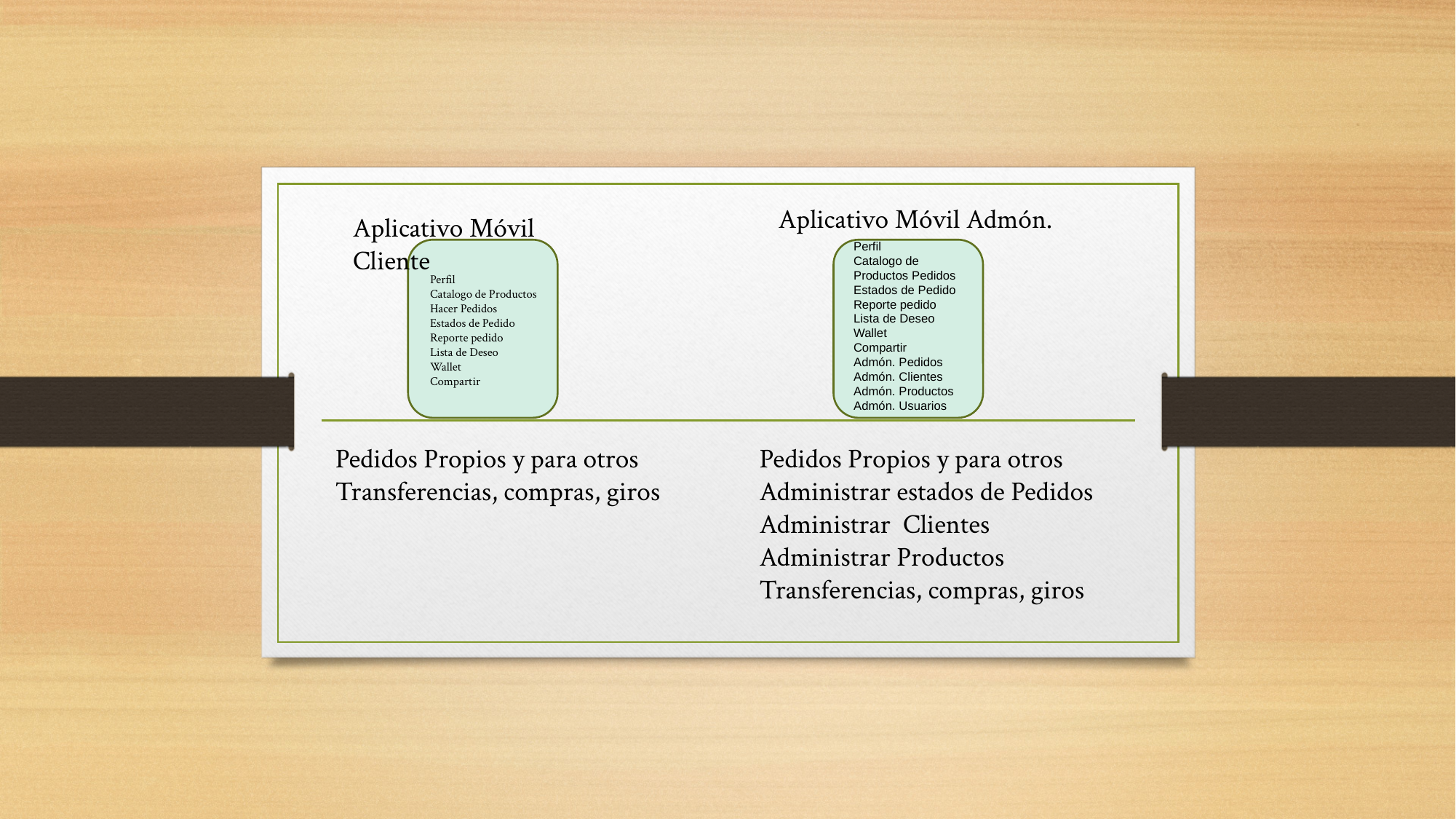

Aplicativo Móvil Admón.
Aplicativo Móvil Cliente
Perfil
Catalogo de Productos Pedidos
Estados de Pedido
Reporte pedido
Lista de Deseo
Wallet
Compartir
Admón. Pedidos
Admón. Clientes
Admón. Productos
Admón. Usuarios

Perfil
Catalogo de Productos
Hacer Pedidos
Estados de Pedido
Reporte pedido
Lista de Deseo
Wallet
Compartir

Pedidos Propios y para otros
Administrar estados de Pedidos
Administrar  Clientes
Administrar Productos
Transferencias, compras, giros
Pedidos Propios y para otros
Transferencias, compras, giros